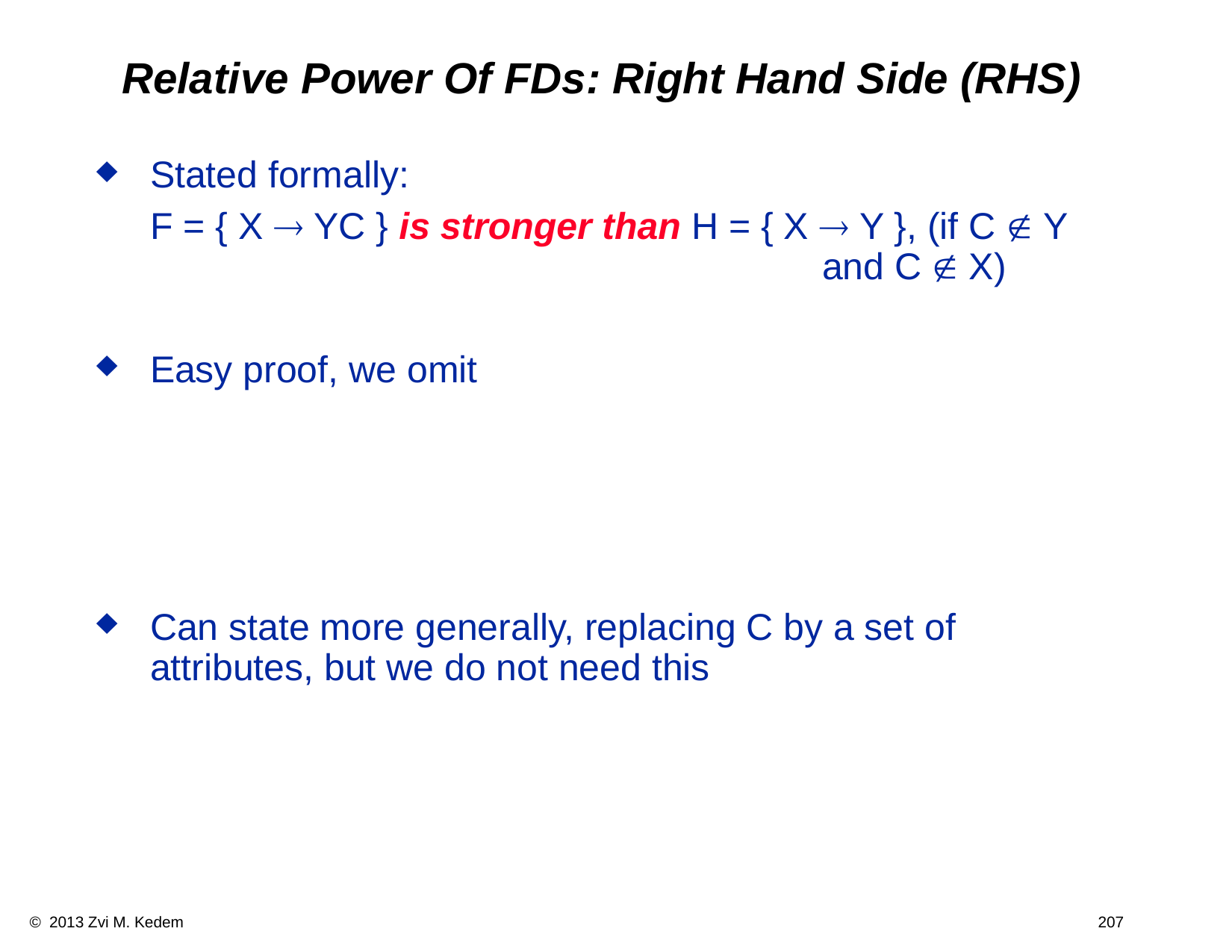

# Relative Power Of FDs: Right Hand Side (RHS)
Stated formally:
	F = { X → YC } is stronger than H = { X → Y }, (if C ∉ Y                          					and C ∉ X)

Easy proof, we omit

Can state more generally, replacing C by a set of attributes, but we do not need this